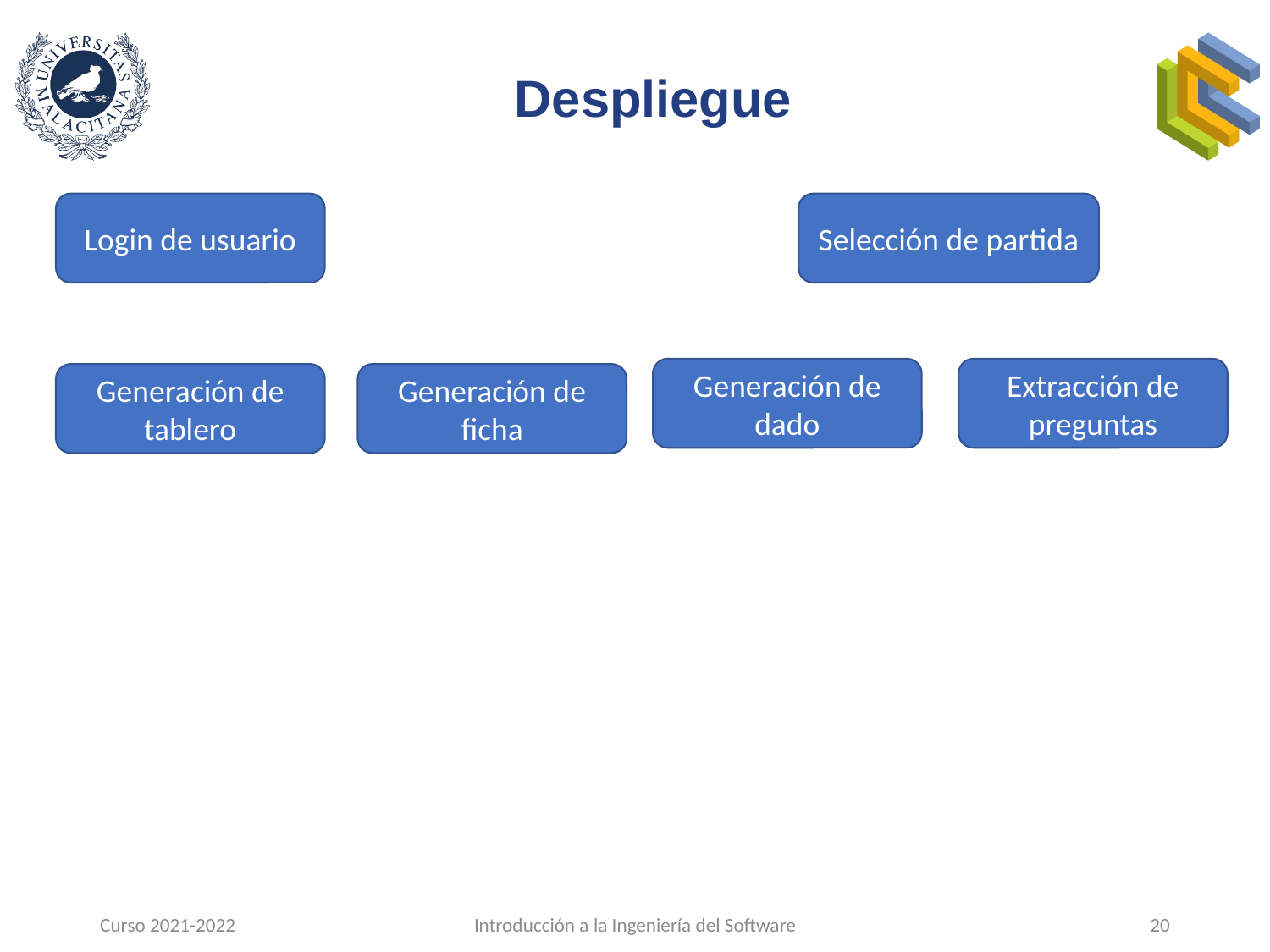

# Despliegue
Login de usuario
Selección de partida
Generación de dado
Extracción de preguntas
Generación de ficha
Generación de tablero

Curso 2021-2022
Introducción a la Ingeniería del Software
20